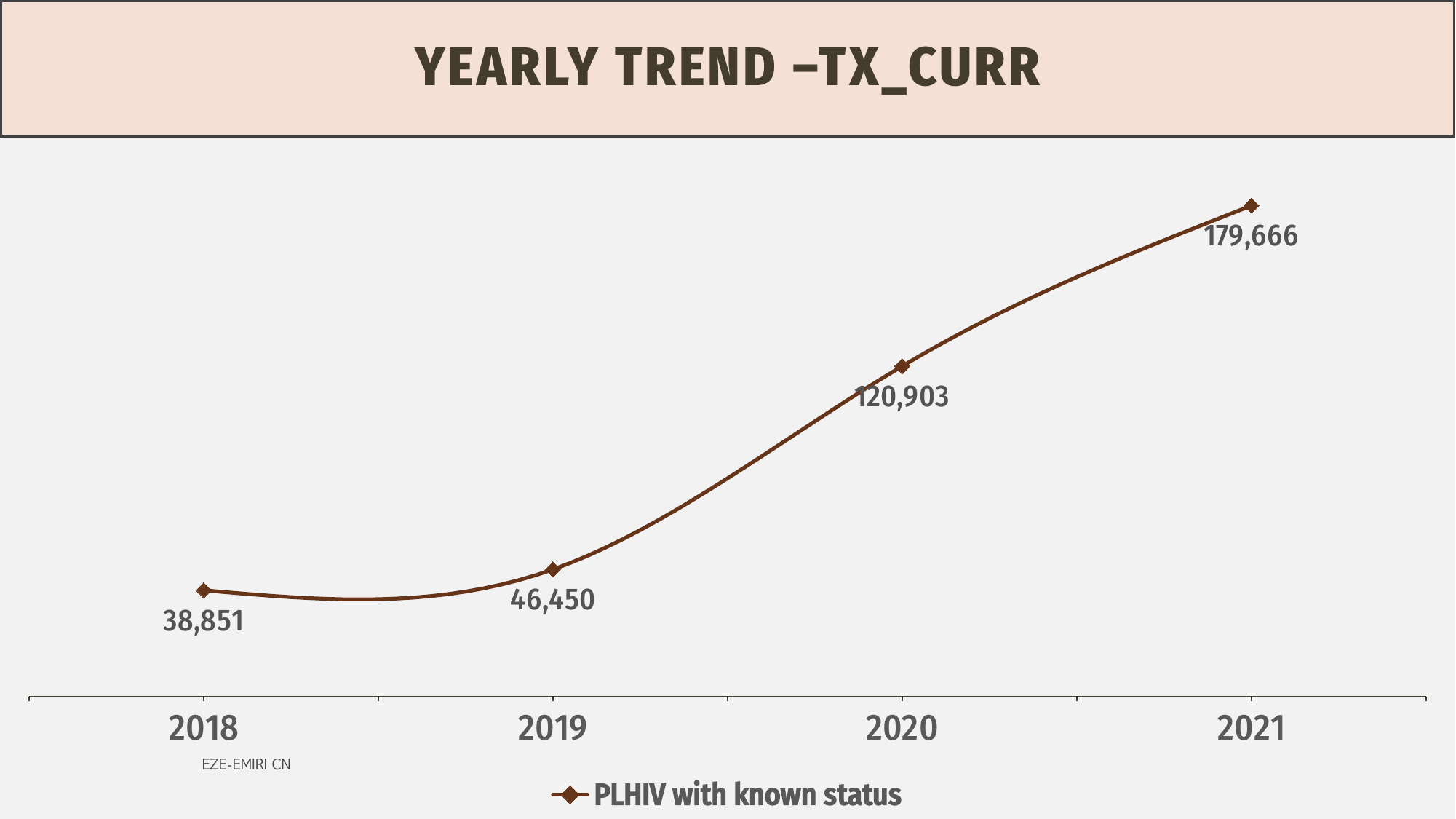

# YEARLY TREND –Tx_CURR

### Chart

| Category | PLHIV with known status |
|---|---|
| 2018 | 38851.0 |
| 2019 | 46450.0 |
| 2020 | 120903.0 |
| 2021 | 179666.0 |
EZE-EMIRI CN